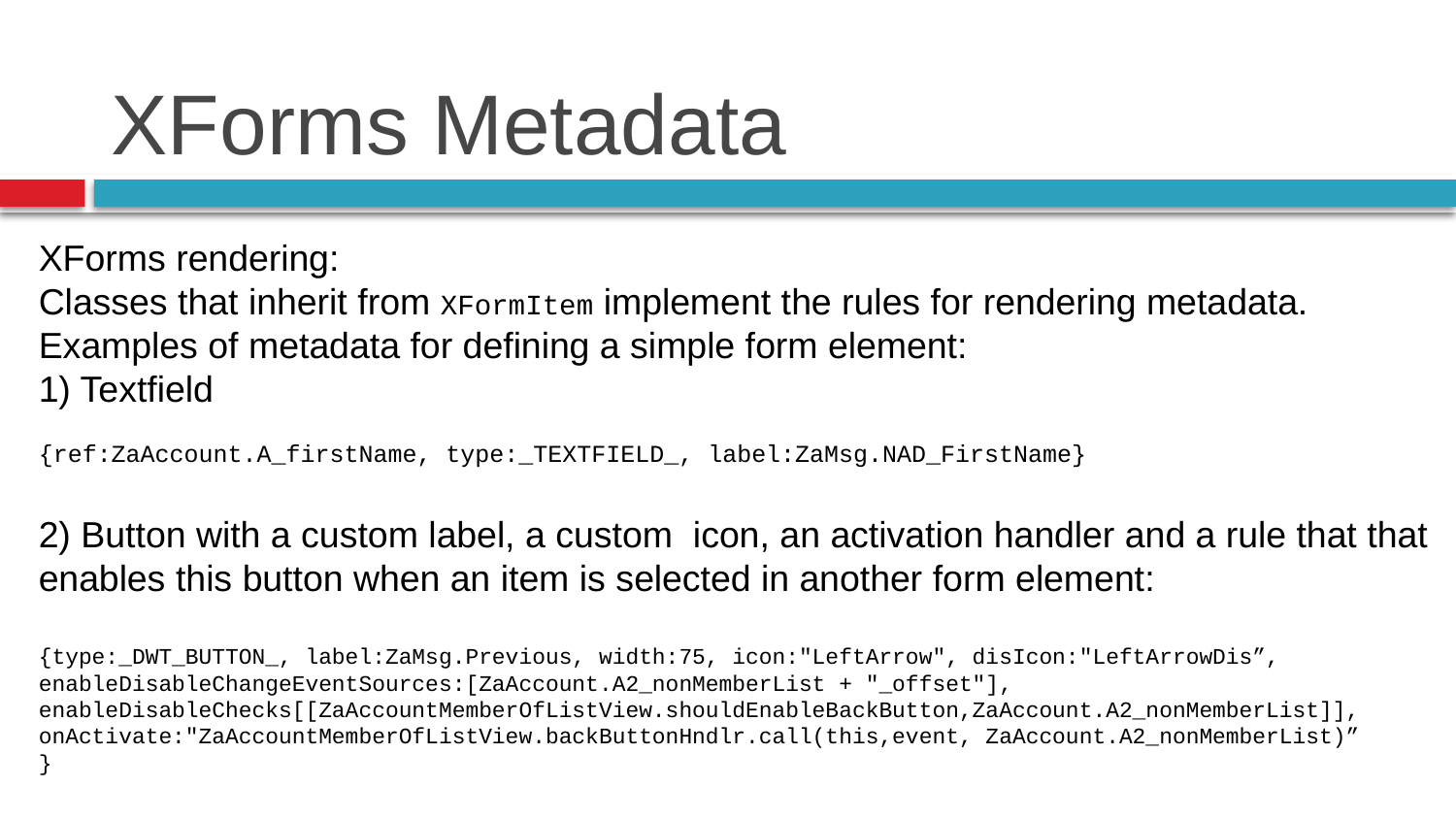

# XForms Metadata
XForms rendering:
Classes that inherit from XFormItem implement the rules for rendering metadata.
Examples of metadata for defining a simple form element:
1) Textfield

{ref:ZaAccount.A_firstName, type:_TEXTFIELD_, label:ZaMsg.NAD_FirstName}

2) Button with a custom label, a custom  icon, an activation handler and a rule that that enables this button when an item is selected in another form element:

{type:_DWT_BUTTON_, label:ZaMsg.Previous, width:75, icon:"LeftArrow", disIcon:"LeftArrowDis”,
enableDisableChangeEventSources:[ZaAccount.A2_nonMemberList + "_offset"],
enableDisableChecks[[ZaAccountMemberOfListView.shouldEnableBackButton,ZaAccount.A2_nonMemberList]],
onActivate:"ZaAccountMemberOfListView.backButtonHndlr.call(this,event, ZaAccount.A2_nonMemberList)”
}